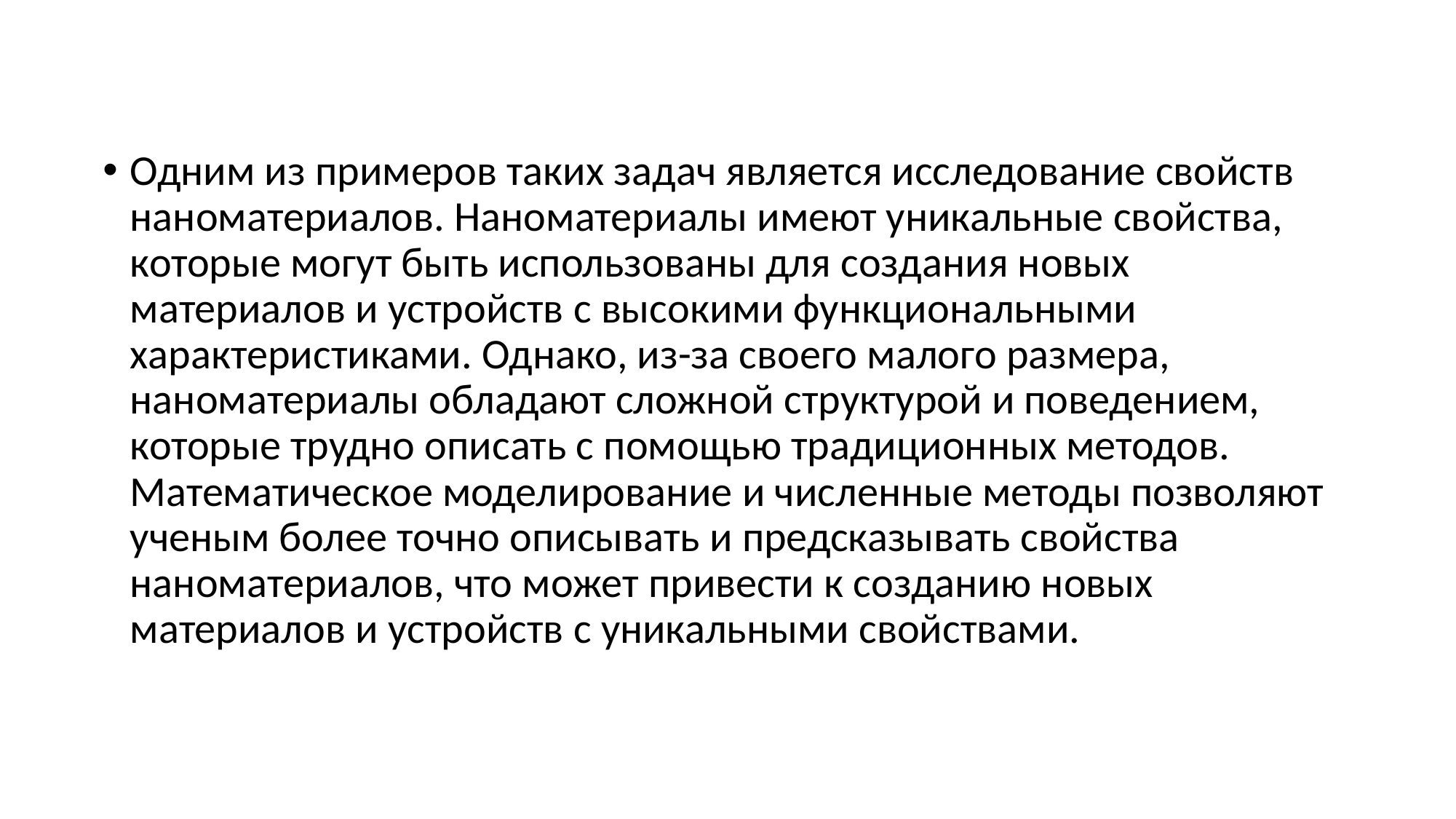

#
Одним из примеров таких задач является исследование свойств наноматериалов. Наноматериалы имеют уникальные свойства, которые могут быть использованы для создания новых материалов и устройств с высокими функциональными характеристиками. Однако, из-за своего малого размера, наноматериалы обладают сложной структурой и поведением, которые трудно описать с помощью традиционных методов. Математическое моделирование и численные методы позволяют ученым более точно описывать и предсказывать свойства наноматериалов, что может привести к созданию новых материалов и устройств с уникальными свойствами.